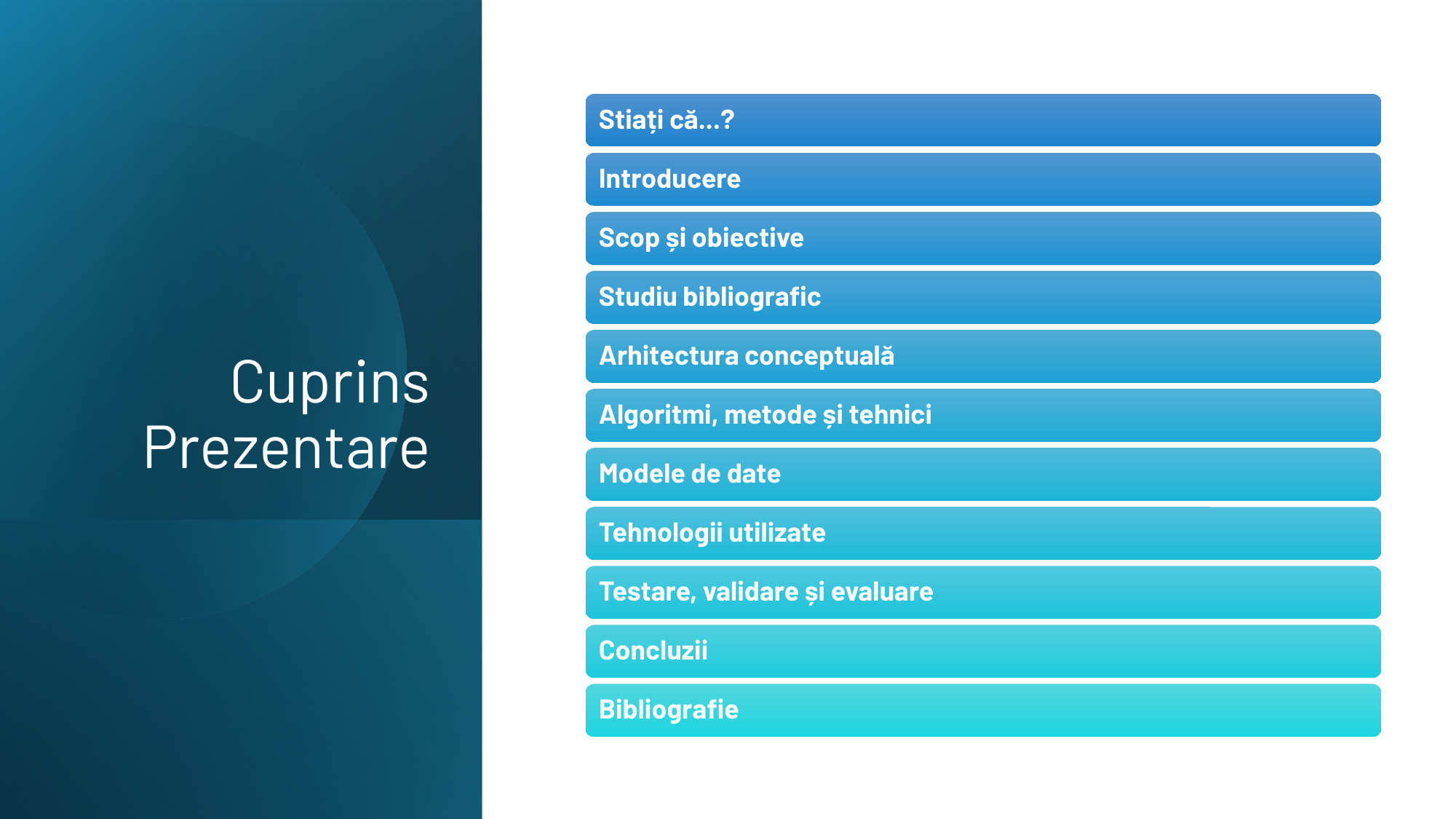

Stiați că...?
Introducere
Scop și obiective
Studiu bibliografic
Arhitectura conceptuală
Algoritmi, metode și tehnici
Modele de date
Tehnologii utilizate
Testare, validare și evaluare
Concluzii
Bibliografie

# Cuprins Prezentare